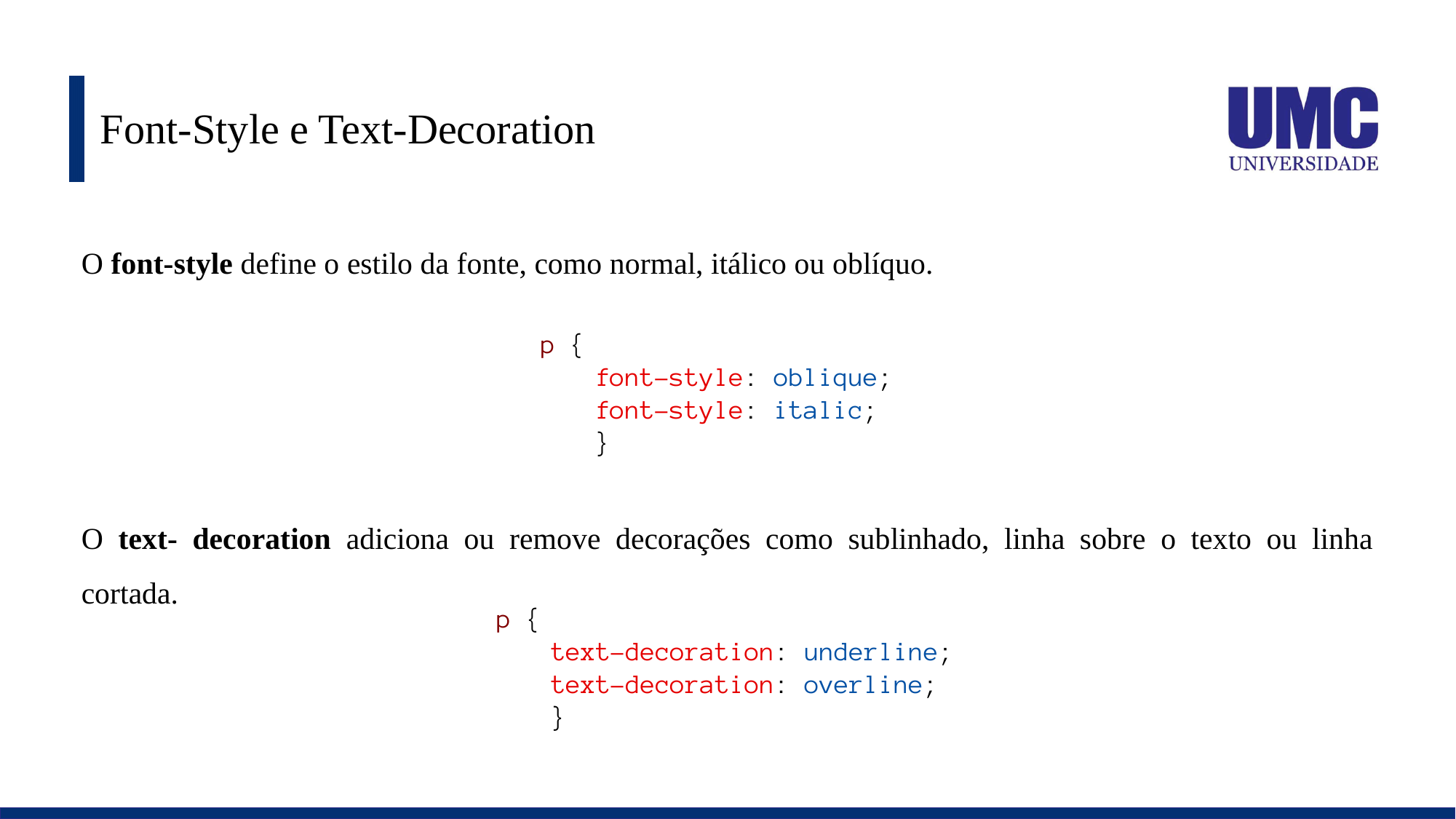

# Font-Style e Text-Decoration
O font-style define o estilo da fonte, como normal, itálico ou oblíquo.
p {
font-style: oblique;
font-style: italic;
}
O text- decoration adiciona ou remove decorações como sublinhado, linha sobre o texto ou linha cortada.
p {
text-decoration: underline;
text-decoration: overline;
}